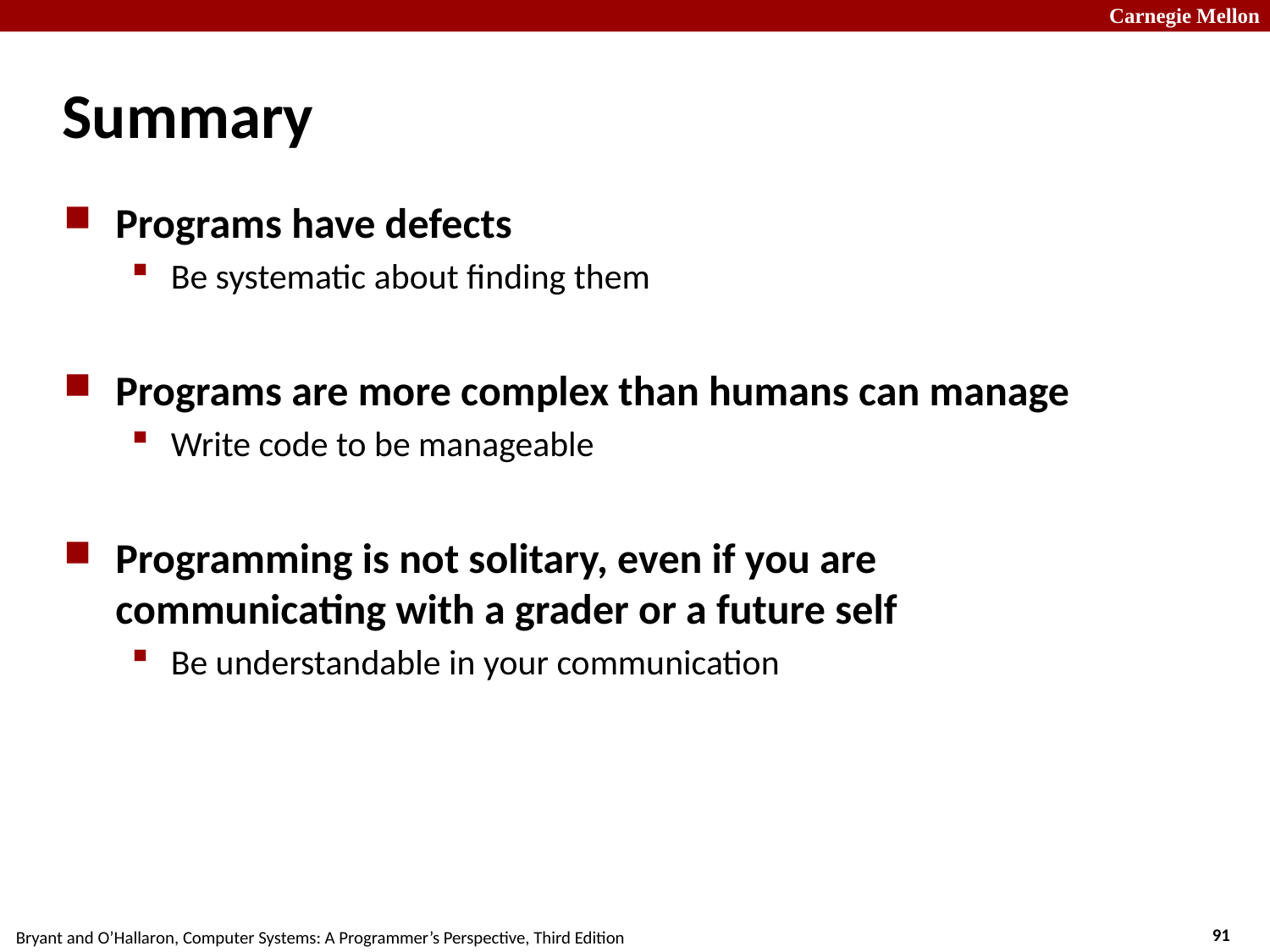

# Summary
Programs have defects
Be systematic about finding them

Programs are more complex than humans can manage
Write code to be manageable

Programming is not solitary, even if you are communicating with a grader or a future self
Be understandable in your communication